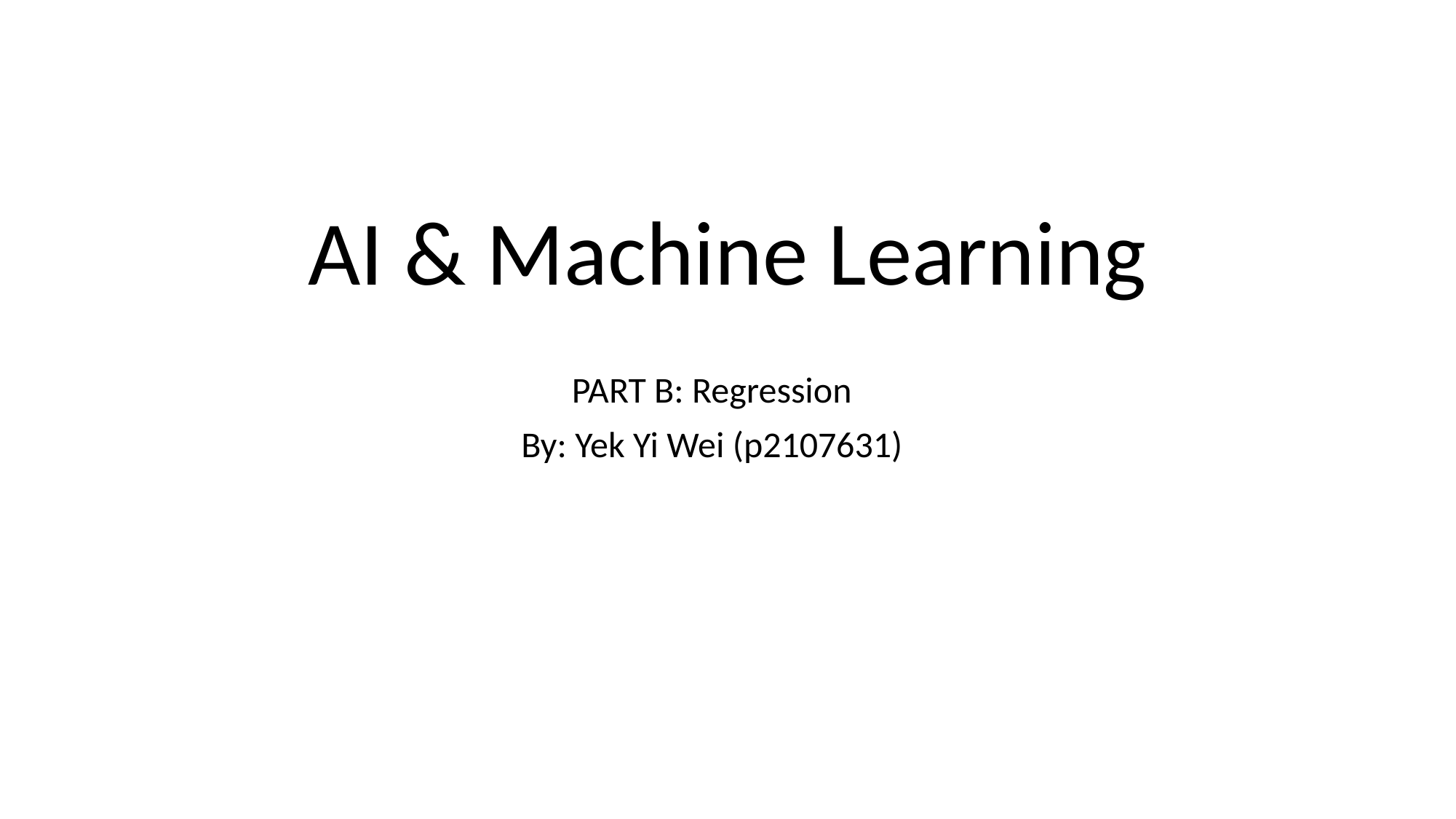

# AI & Machine Learning
PART B: Regression
By: Yek Yi Wei (p2107631)